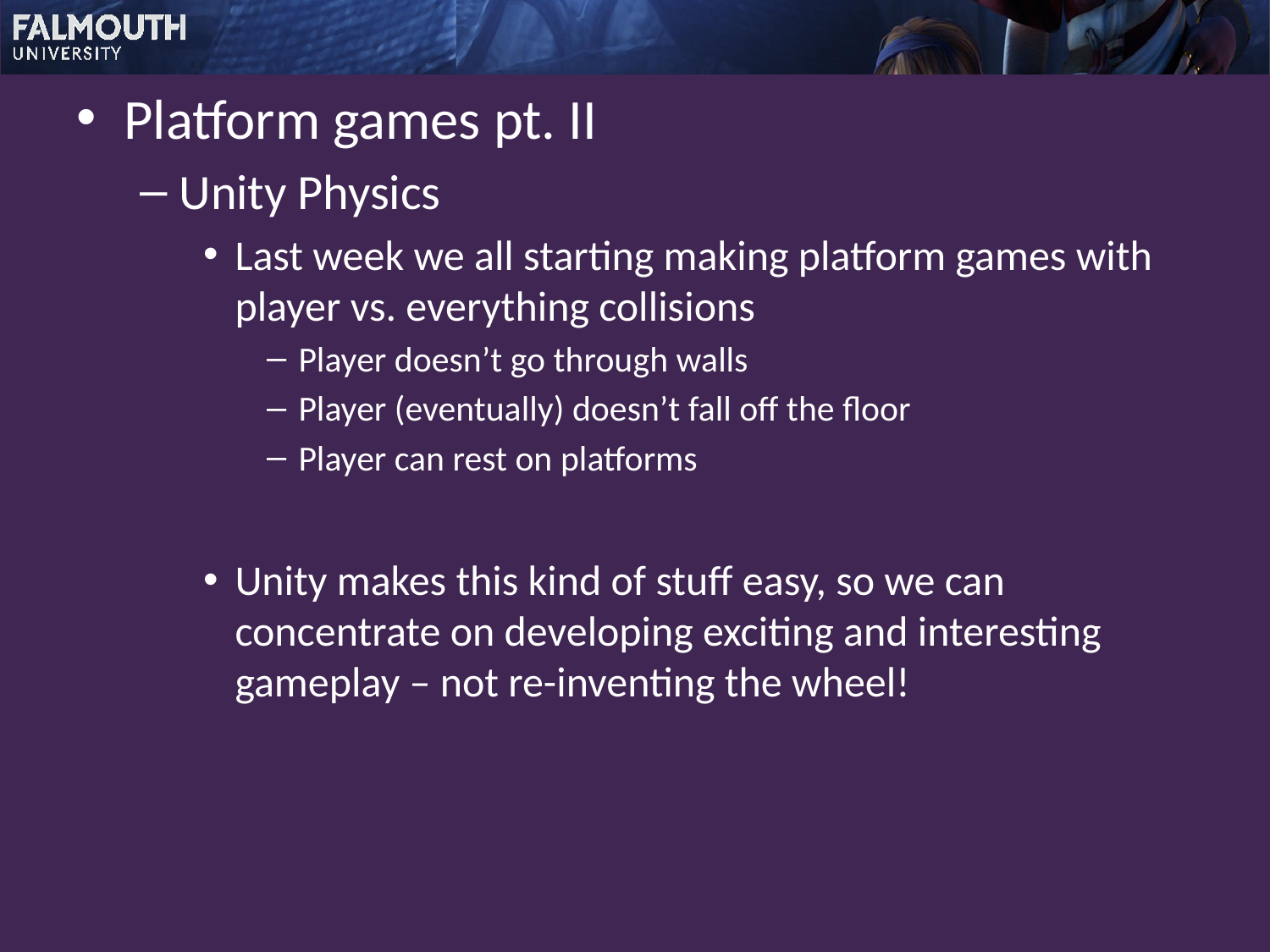

Platform games pt. II
Unity Physics
Last week we all starting making platform games with player vs. everything collisions
Player doesn’t go through walls
Player (eventually) doesn’t fall off the floor
Player can rest on platforms

Unity makes this kind of stuff easy, so we can concentrate on developing exciting and interesting gameplay – not re-inventing the wheel!